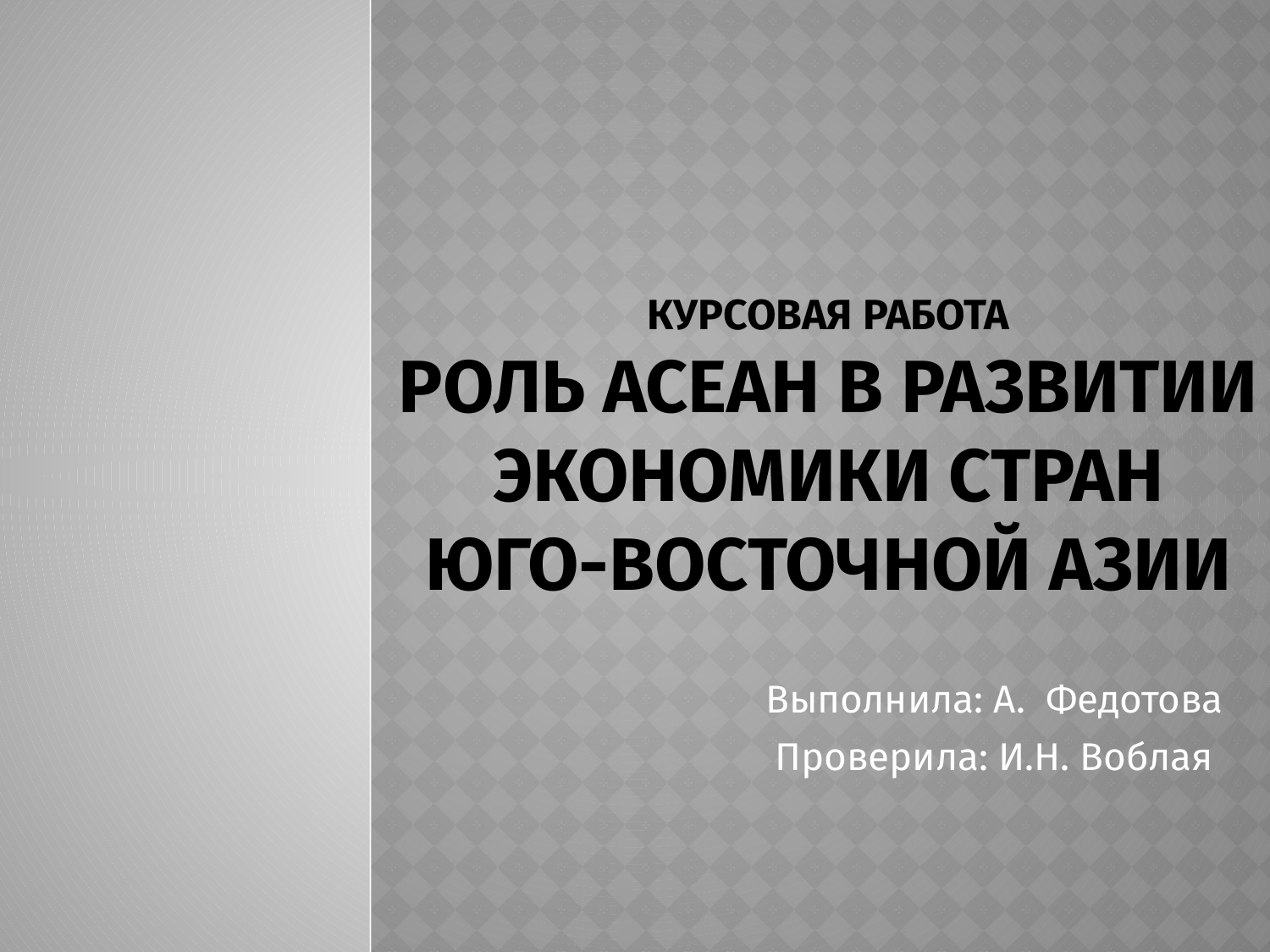

# КУРСОВАЯ РАБОТА Роль АСЕАН в развитии экономики стран Юго-Восточной Азии
Выполнила: А.  Федотова
Проверила: И.Н. Воблая